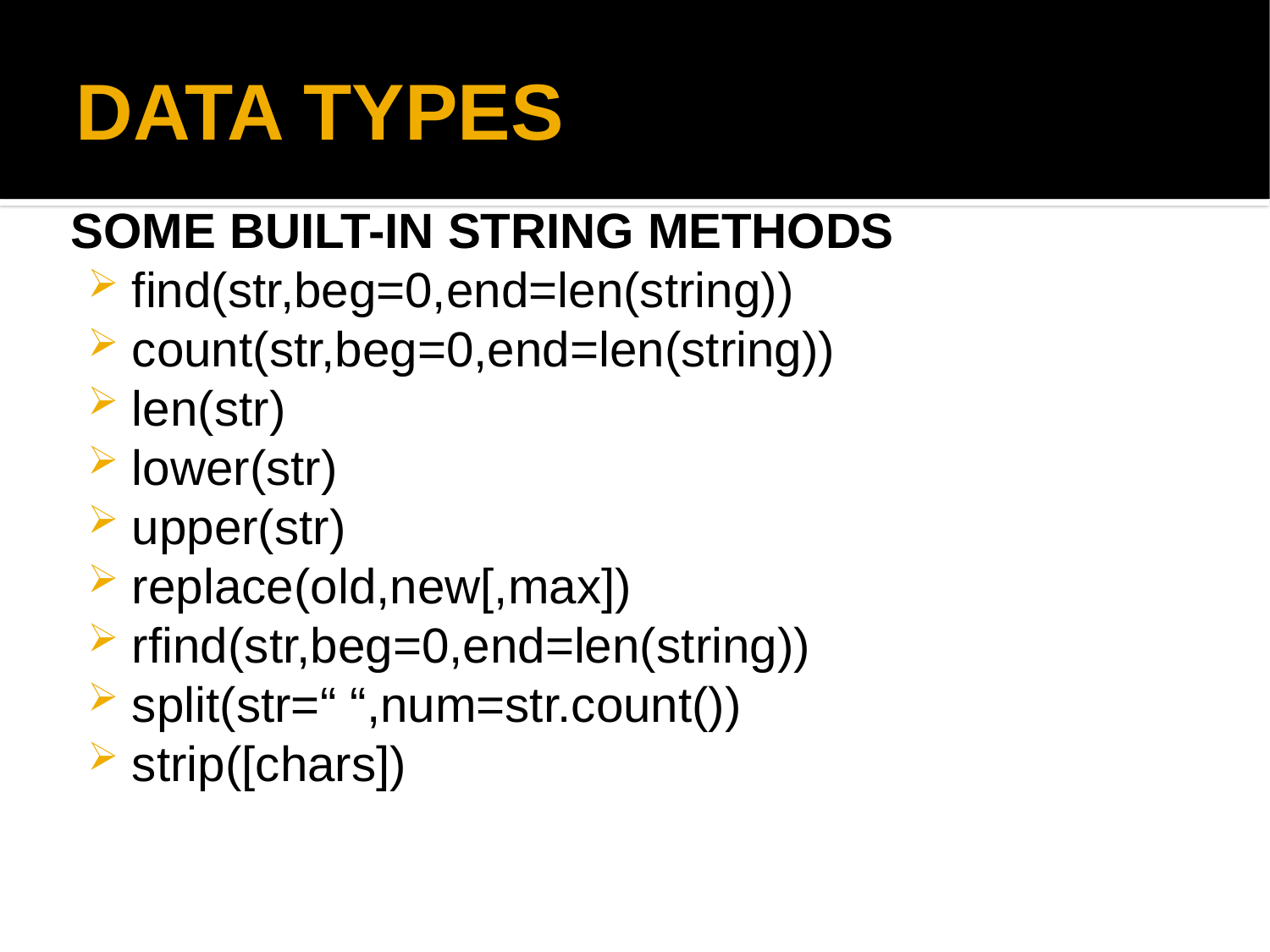

DATA TYPES
SOME BUILT-IN STRING METHODS
find(str,beg=0,end=len(string))
count(str,beg=0,end=len(string))
len(str)
lower(str)
upper(str)
replace(old,new[,max])
rfind(str,beg=0,end=len(string))
split(str=“ “,num=str.count())
strip([chars])